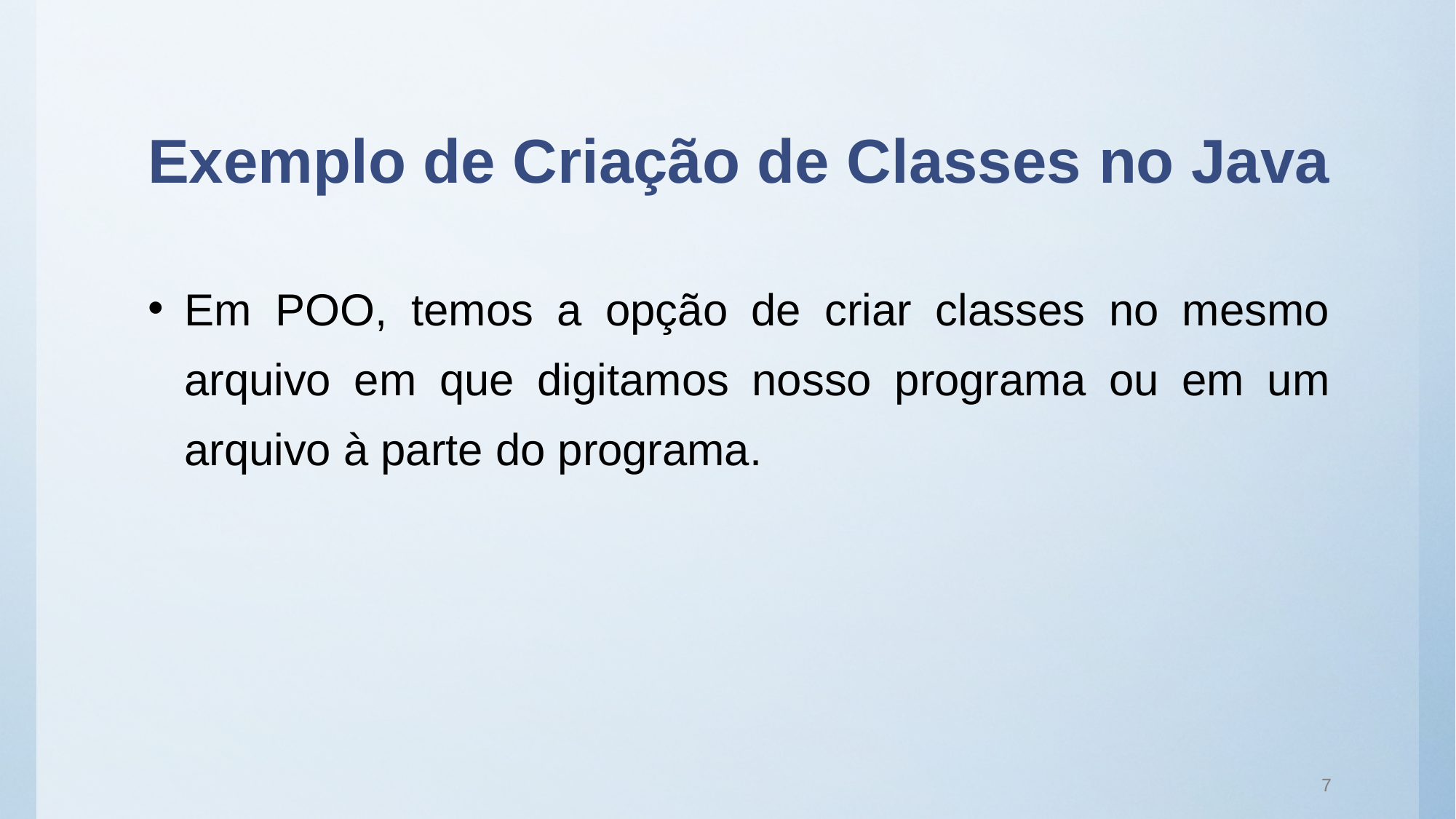

# Exemplo de Criação de Classes no Java

Em POO, temos a opção de criar classes no mesmo arquivo em que digitamos nosso programa ou em um arquivo à parte do programa.
7